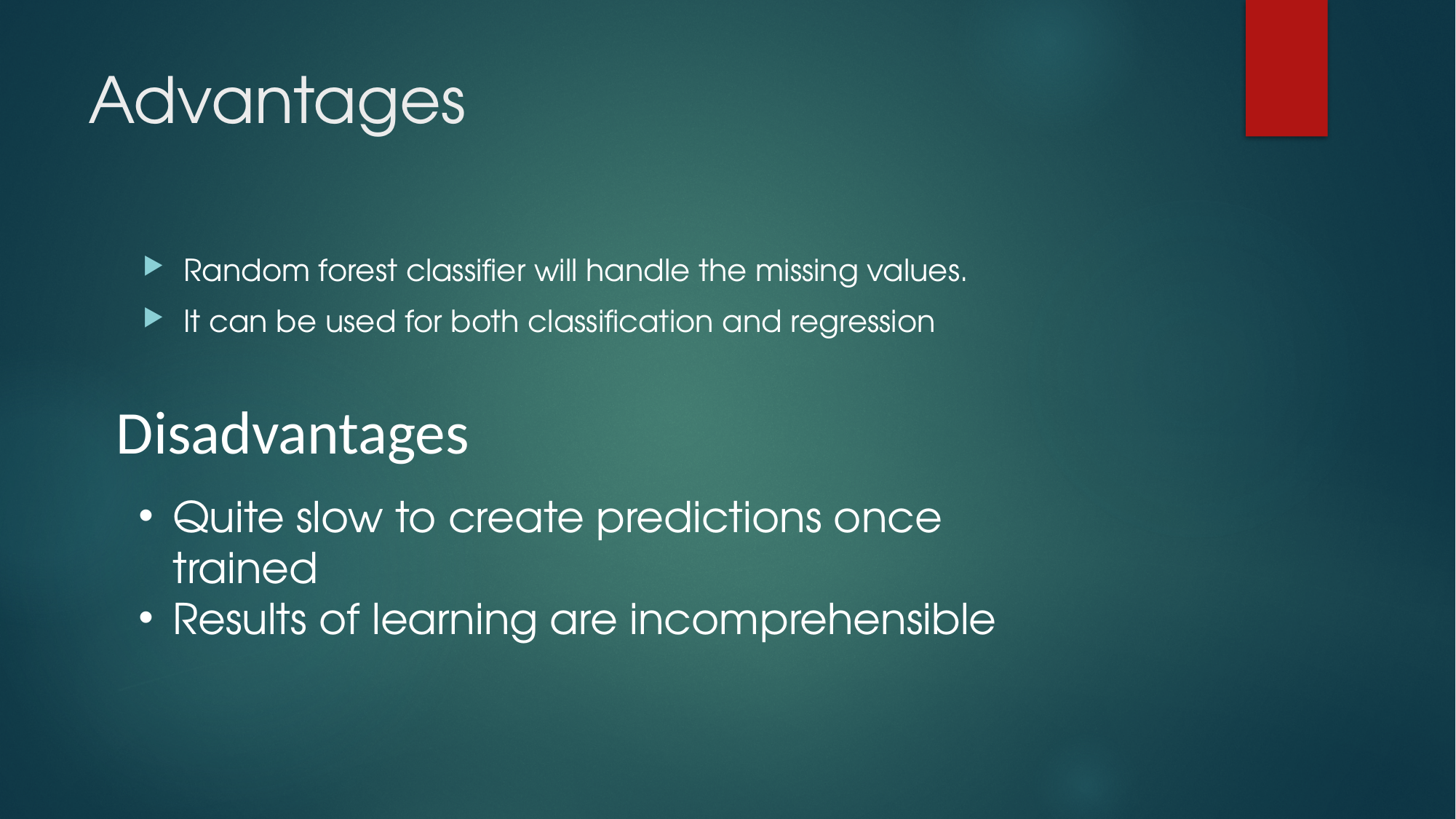

# Advantages
Random forest classifier will handle the missing values.
It can be used for both classification and regression
Disadvantages
Quite slow to create predictions once trained
Results of learning are incomprehensible